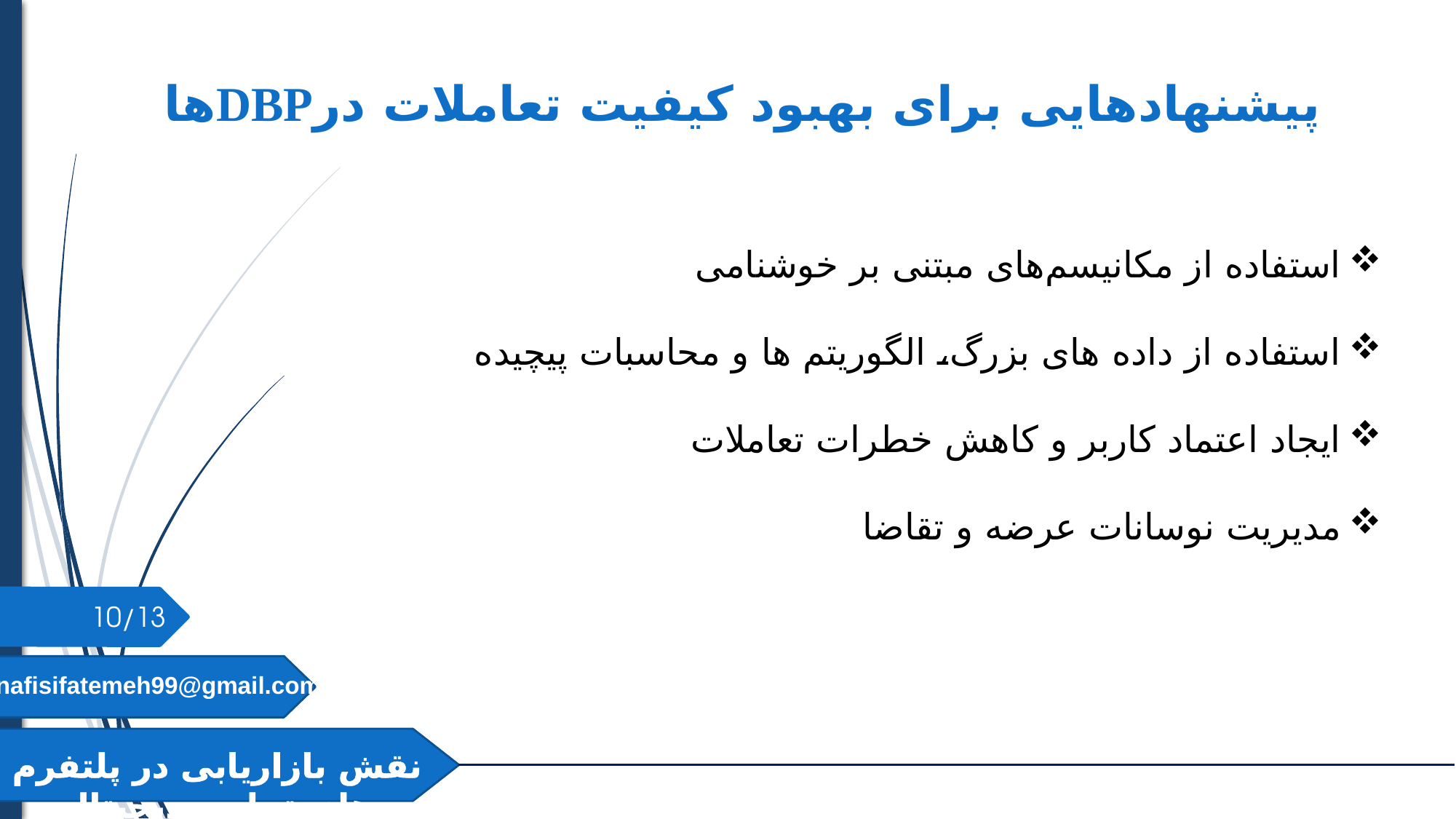

پیشنهادهایی برای بهبود کیفیت تعاملات در‌DBP‌ها
3/30
استفاده از مکانیسم‌های مبتنی بر خوشنامی

استفاده از داده های بزرگ، الگوریتم ها و محاسبات پیچیده

ایجاد اعتماد کاربر و کاهش خطرات تعاملات

مدیریت نوسانات عرضه و تقاضا
10/13

nafisifatemeh99@gmail.com

نقش بازاریابی در پلتفرم ‌های تجارت دیجیتال